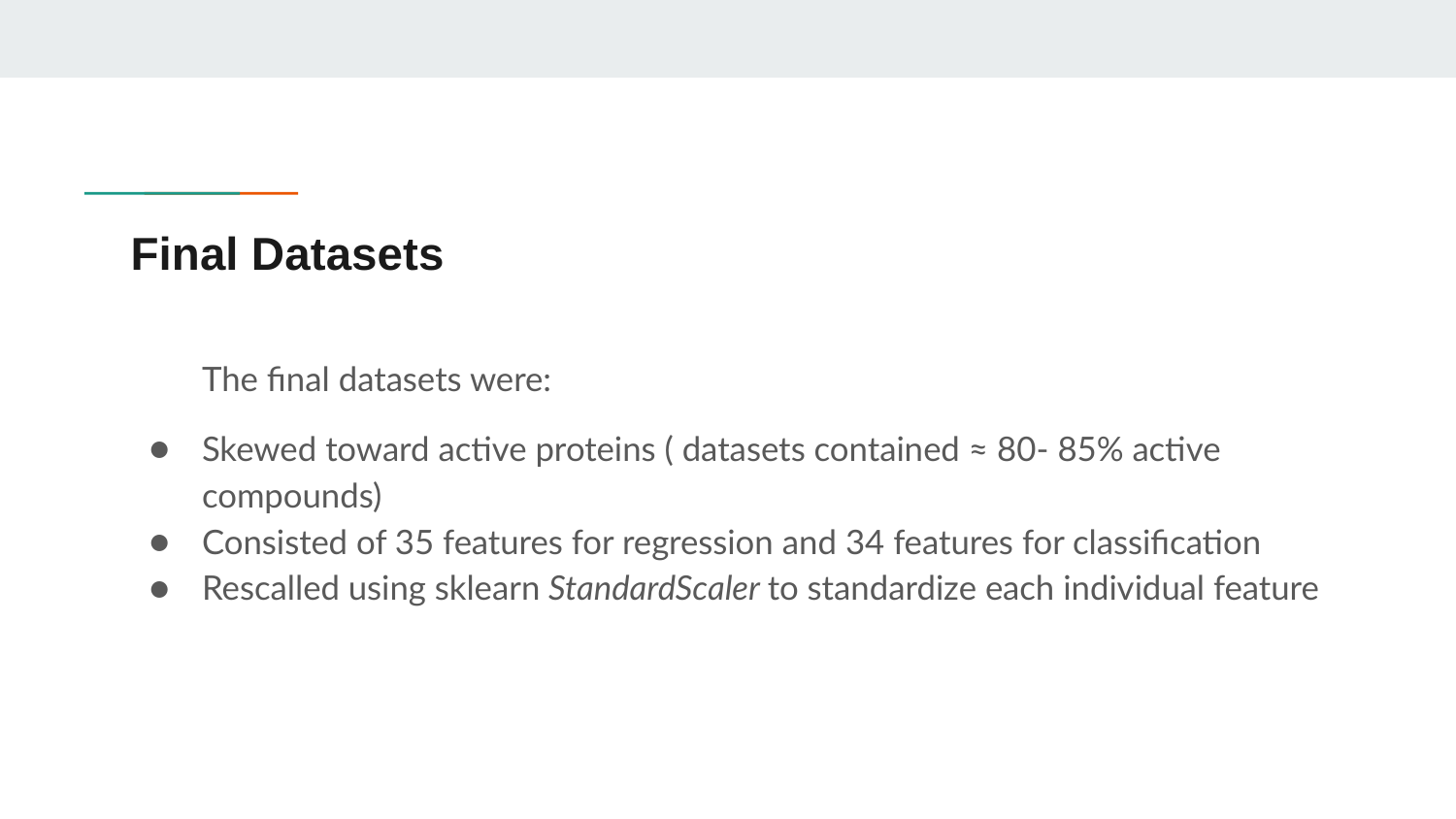

# Final Datasets
The final datasets were:
Skewed toward active proteins ( datasets contained ≈ 80- 85% active compounds)
Consisted of 35 features for regression and 34 features for classification
Rescalled using sklearn StandardScaler to standardize each individual feature